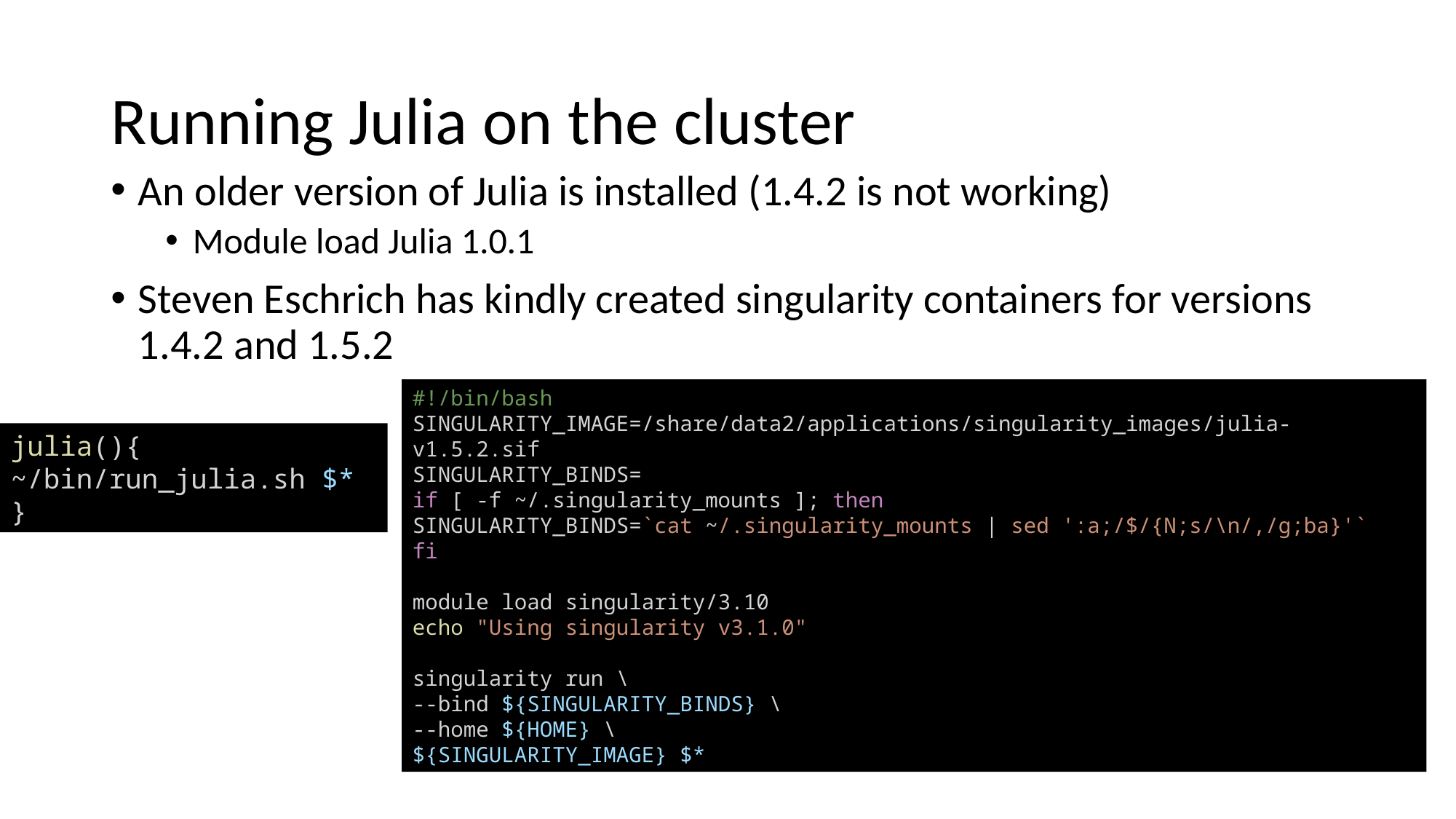

# Running Julia on the cluster
An older version of Julia is installed (1.4.2 is not working)
Module load Julia 1.0.1
Steven Eschrich has kindly created singularity containers for versions 1.4.2 and 1.5.2
#!/bin/bash
SINGULARITY_IMAGE=/share/data2/applications/singularity_images/julia-v1.5.2.sif
SINGULARITY_BINDS=
if [ -f ~/.singularity_mounts ]; then
SINGULARITY_BINDS=`cat ~/.singularity_mounts | sed ':a;/$/{N;s/\n/,/g;ba}'`
fi
module load singularity/3.10
echo "Using singularity v3.1.0"
singularity run \
--bind ${SINGULARITY_BINDS} \
--home ${HOME} \
${SINGULARITY_IMAGE} $*
julia(){
~/bin/run_julia.sh $*
}